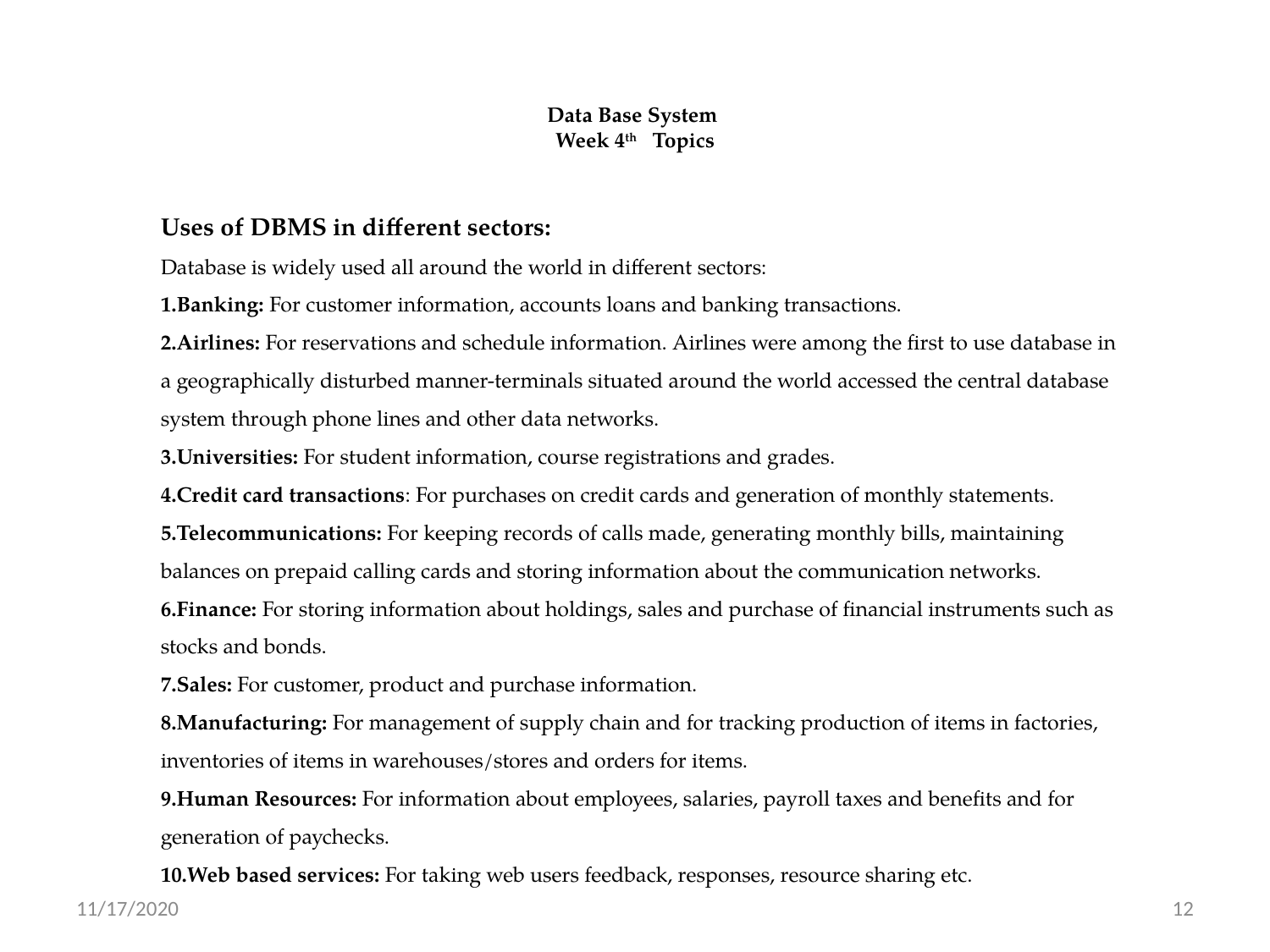

# Data Base System Week 4th   Topics
Uses of DBMS in different sectors:
Database is widely used all around the world in different sectors:
1.Banking: For customer information, accounts loans and banking transactions.
2.Airlines: For reservations and schedule information. Airlines were among the first to use database in a geographically disturbed manner-terminals situated around the world accessed the central database system through phone lines and other data networks.
3.Universities: For student information, course registrations and grades.
4.Credit card transactions: For purchases on credit cards and generation of monthly statements.
5.Telecommunications: For keeping records of calls made, generating monthly bills, maintaining balances on prepaid calling cards and storing information about the communication networks.
6.Finance: For storing information about holdings, sales and purchase of financial instruments such as stocks and bonds.
7.Sales: For customer, product and purchase information.
8.Manufacturing: For management of supply chain and for tracking production of items in factories, inventories of items in warehouses/stores and orders for items.
9.Human Resources: For information about employees, salaries, payroll taxes and benefits and for generation of paychecks.
10.Web based services: For taking web users feedback, responses, resource sharing etc.

11/17/2020
12